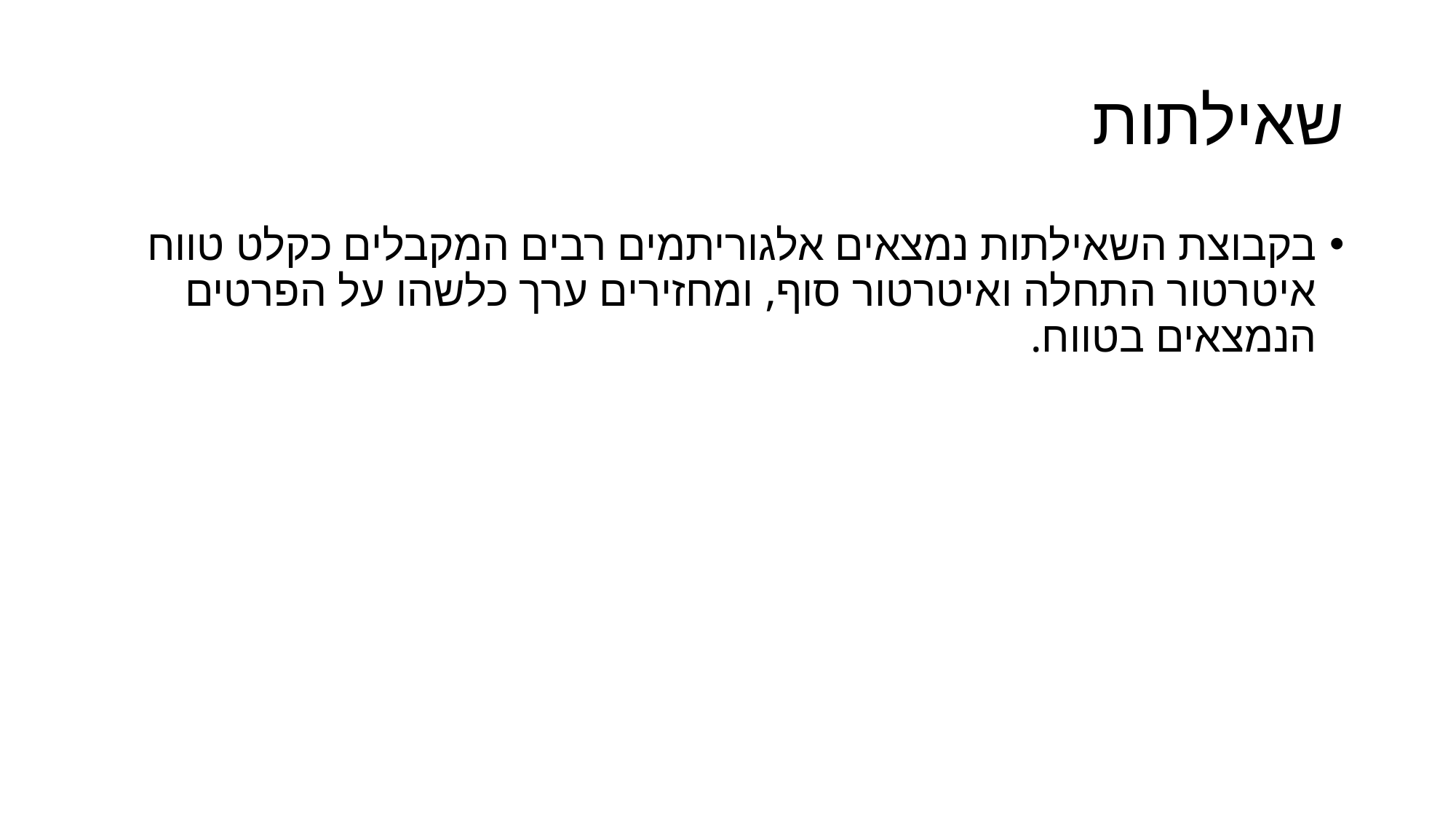

# שאילתות
בקבוצת השאילתות נמצאים אלגוריתמים רבים המקבלים כקלט טווח איטרטור התחלה ואיטרטור סוף, ומחזירים ערך כלשהו על הפרטים הנמצאים בטווח.